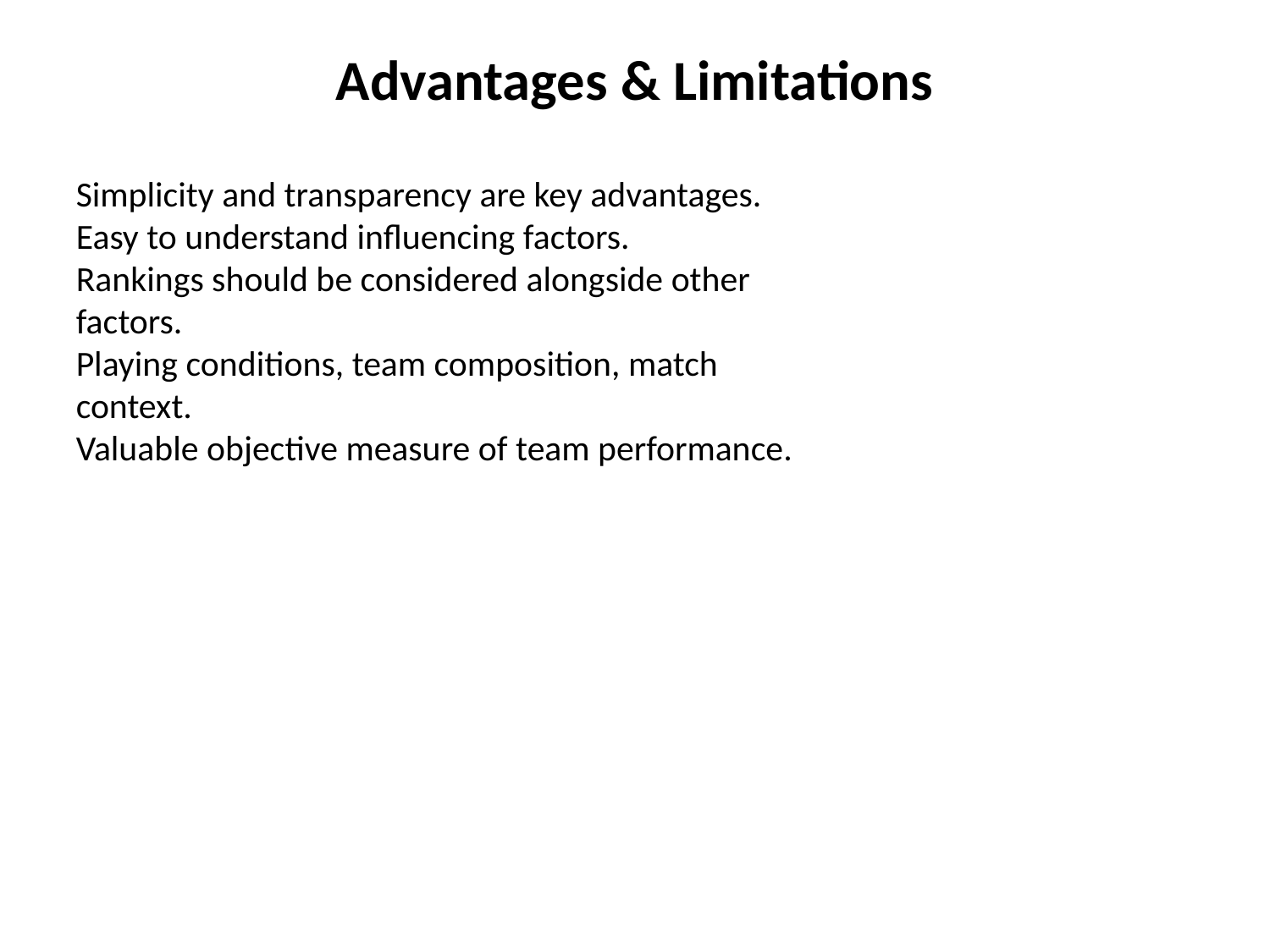

Advantages & Limitations

Simplicity and transparency are key advantages.
Easy to understand influencing factors.
Rankings should be considered alongside other factors.
Playing conditions, team composition, match context.
Valuable objective measure of team performance.